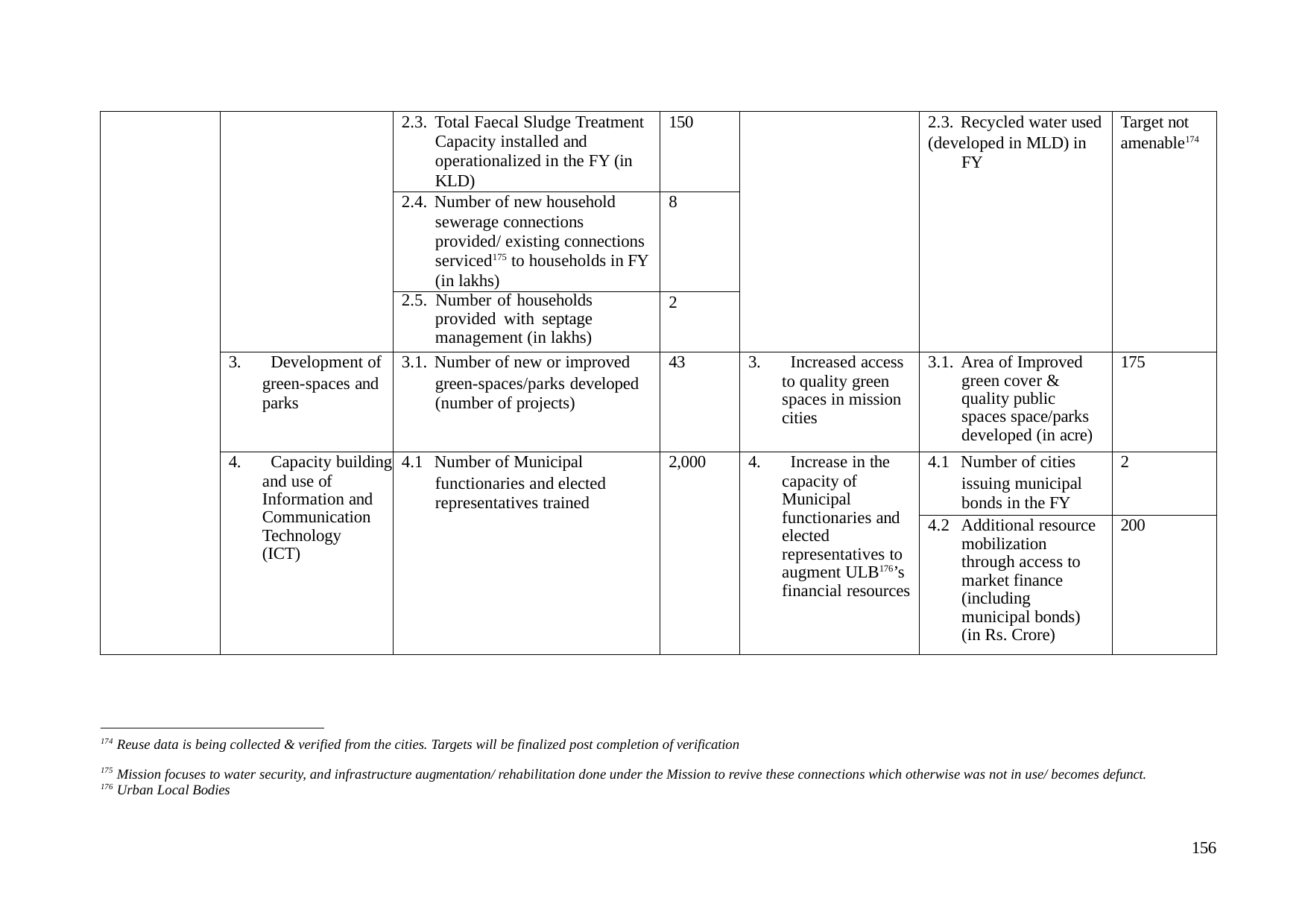

|  |  | 2.3. Total Faecal Sludge Treatment Capacity installed and operationalized in the FY (in KLD) | 150 |  | 2.3. Recycled water used (developed in MLD) in FY | Target not amenable174 |
| --- | --- | --- | --- | --- | --- | --- |
|  |  | 2.4. Number of new household sewerage connections provided/ existing connections serviced175 to households in FY (in lakhs) | 8 |  |  |  |
|  |  | 2.5. Number of households provided with septage management (in lakhs) | 2 |  |  |  |
|  | 3. Development of green-spaces and parks | 3.1. Number of new or improved green-spaces/parks developed (number of projects) | 43 | 3. Increased access to quality green spaces in mission cities | 3.1. Area of Improved green cover & quality public spaces space/parks developed (in acre) | 175 |
|  | 4. Capacity building and use of Information and Communication Technology (ICT) | 4.1 Number of Municipal functionaries and elected representatives trained | 2,000 | 4. Increase in the capacity of Municipal functionaries and elected representatives to augment ULB176’s financial resources | 4.1 Number of cities issuing municipal bonds in the FY | 2 |
|  |  |  |  |  | 4.2 Additional resource mobilization through access to market finance (including municipal bonds) (in Rs. Crore) | 200 |

174 Reuse data is being collected & verified from the cities. Targets will be finalized post completion of verification
175 Mission focuses to water security, and infrastructure augmentation/ rehabilitation done under the Mission to revive these connections which otherwise was not in use/ becomes defunct.
176 Urban Local Bodies
156